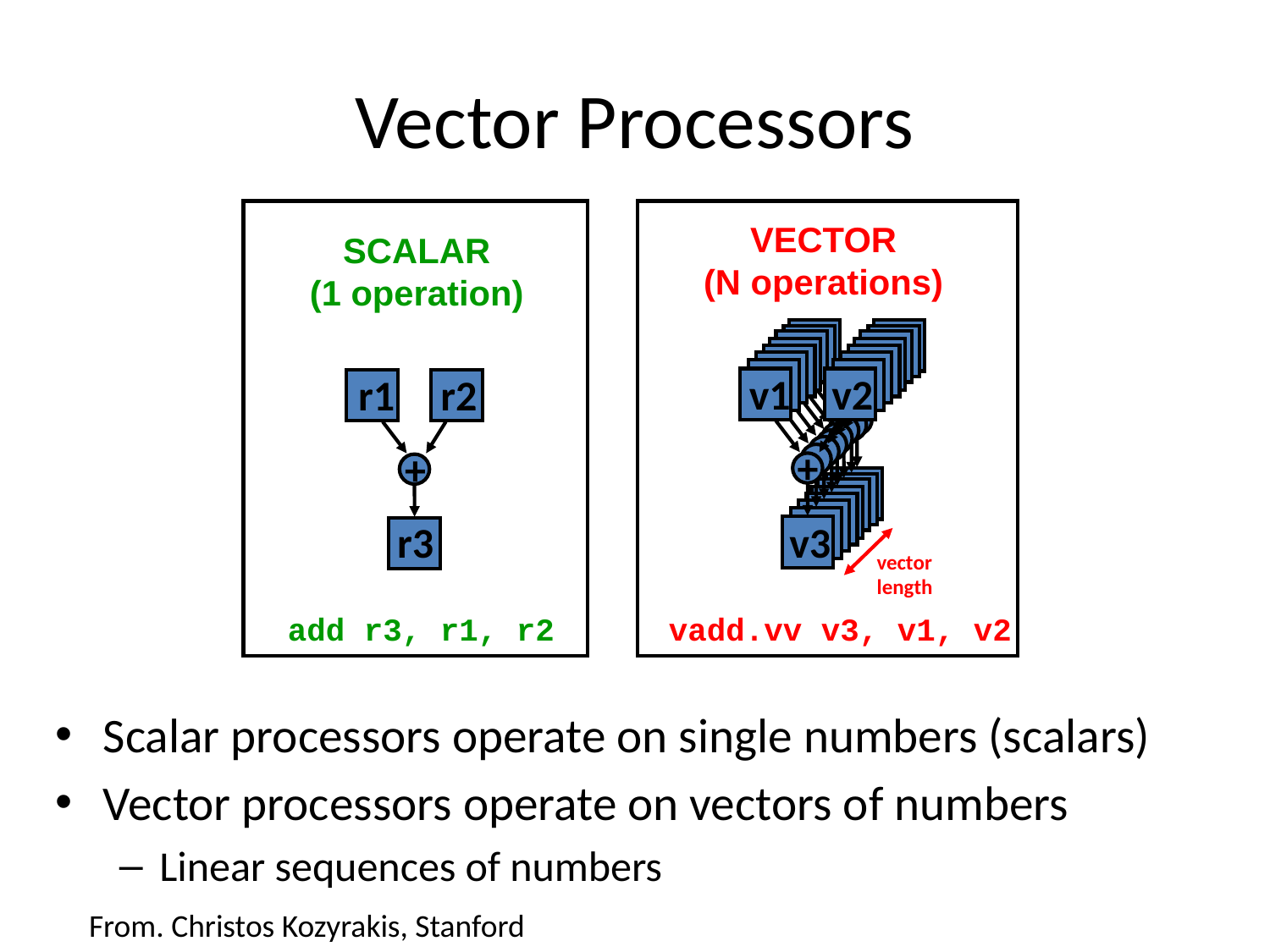

# Vector Processors

VECTOR
(N operations)
SCALAR
(1 operation)

v2
v1

+

v3

vector
length
r2
r1

+

r3

add r3, r1, r2
vadd.vv v3, v1, v2
Scalar processors operate on single numbers (scalars)
Vector processors operate on vectors of numbers
Linear sequences of numbers
From. Christos Kozyrakis, Stanford